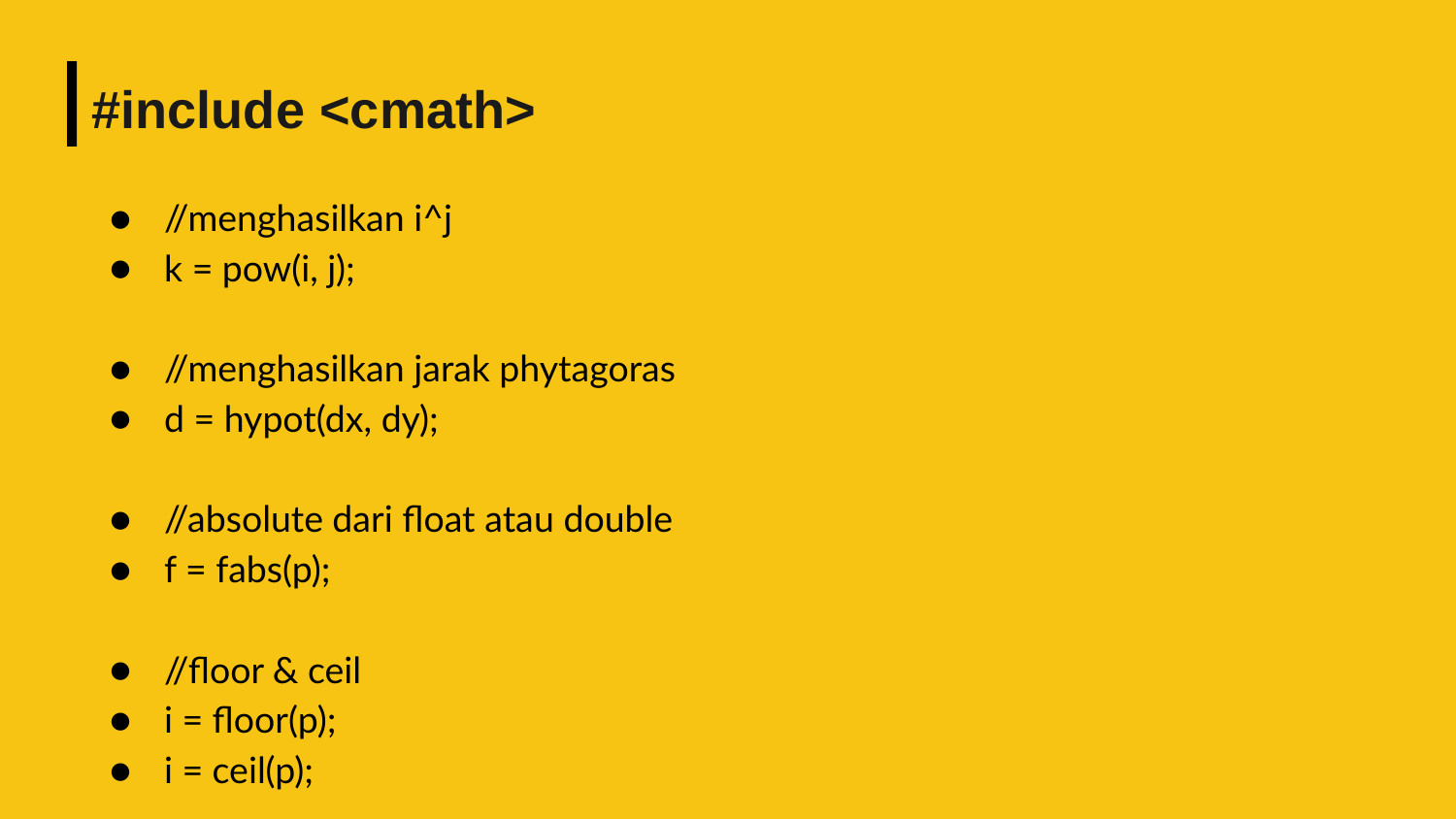

# #include <cmath>
//menghasilkan i^j
k = pow(i, j);

//menghasilkan jarak phytagoras
d = hypot(dx, dy);

//absolute dari float atau double
f = fabs(p);

//floor & ceil
i = floor(p);
i = ceil(p);